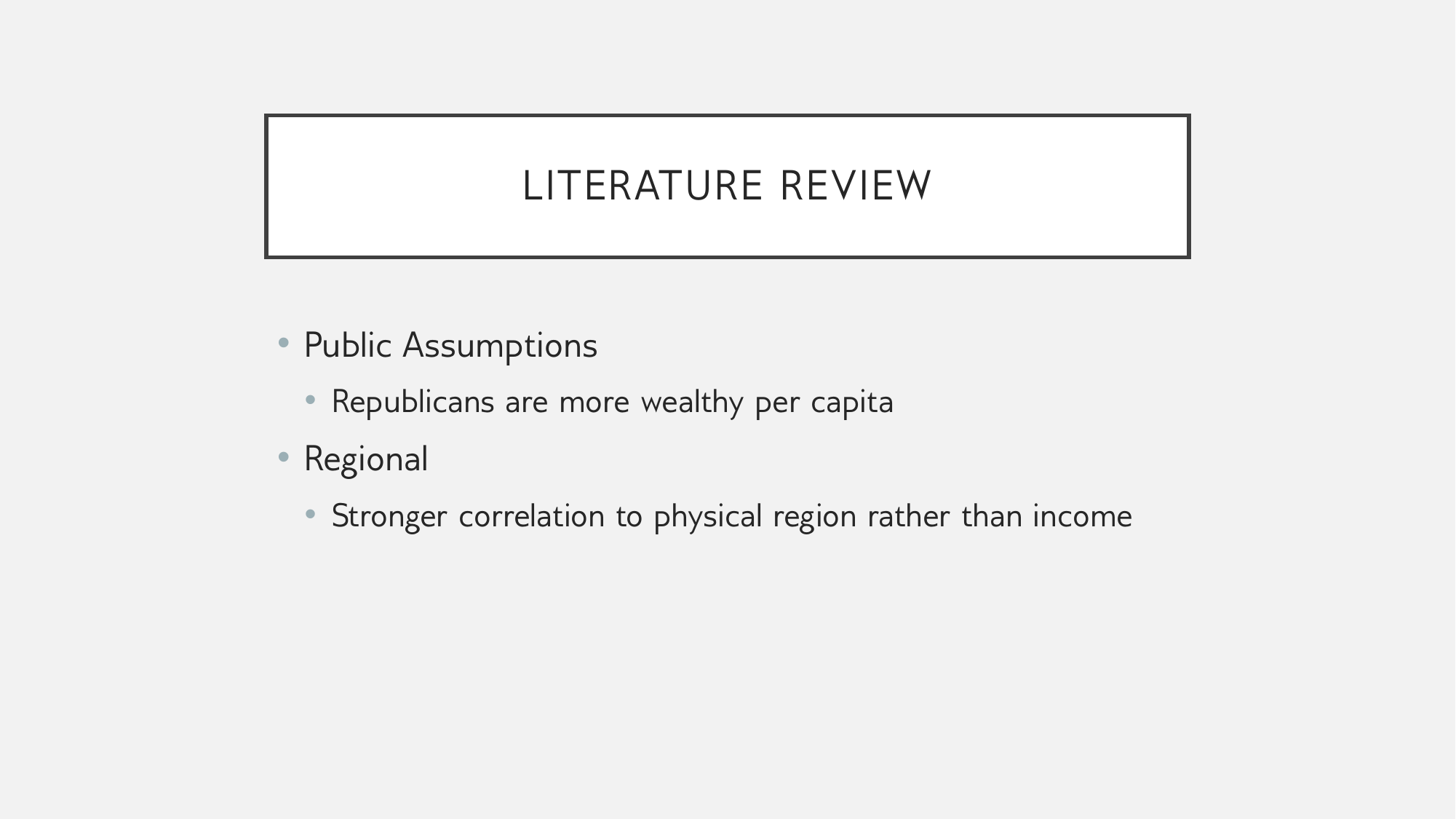

# Literature Review
Public Assumptions
Republicans are more wealthy per capita
Regional
Stronger correlation to physical region rather than income